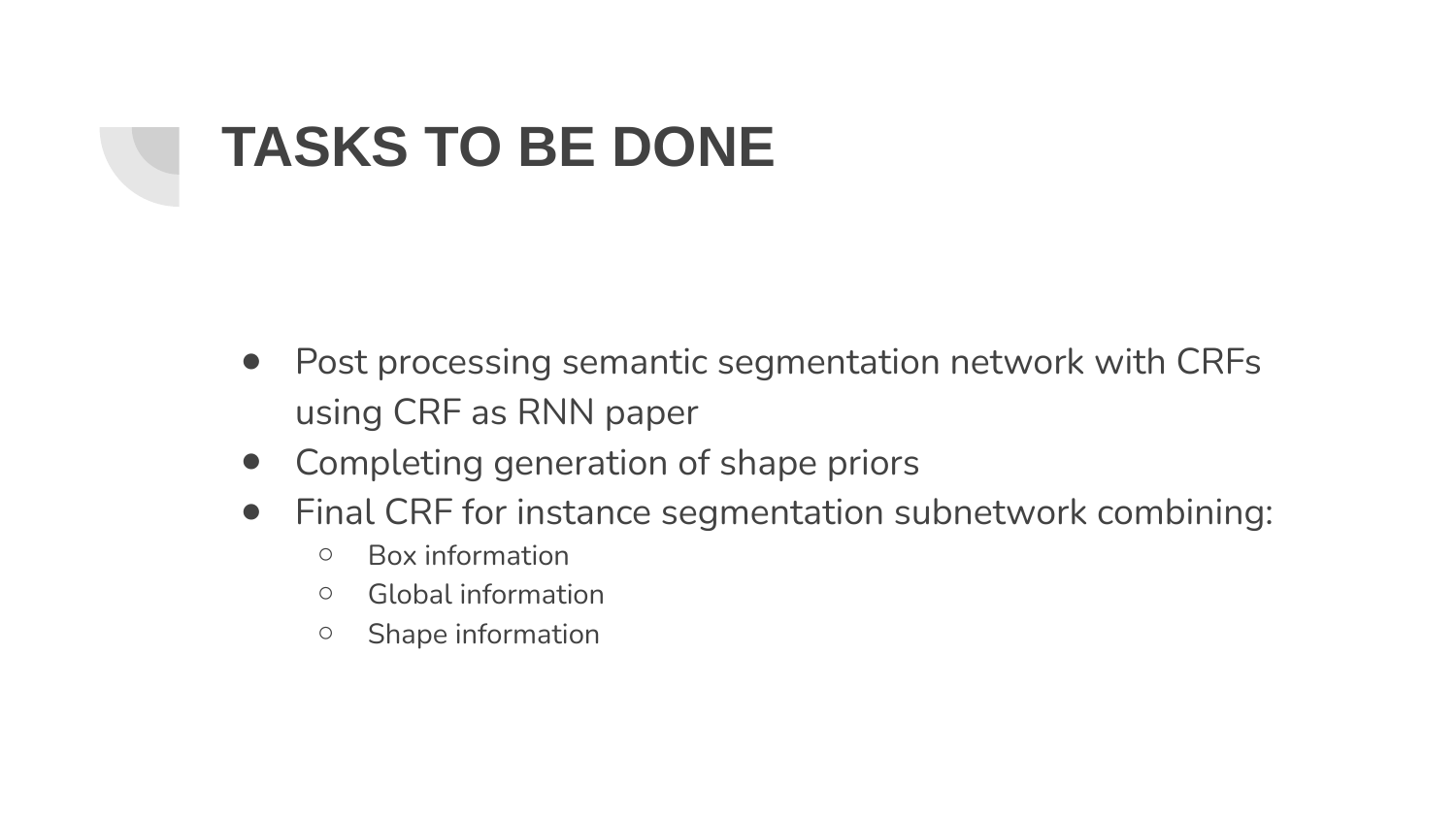

# TASKS TO BE DONE
Post processing semantic segmentation network with CRFs using CRF as RNN paper
Completing generation of shape priors
Final CRF for instance segmentation subnetwork combining:
Box information
Global information
Shape information